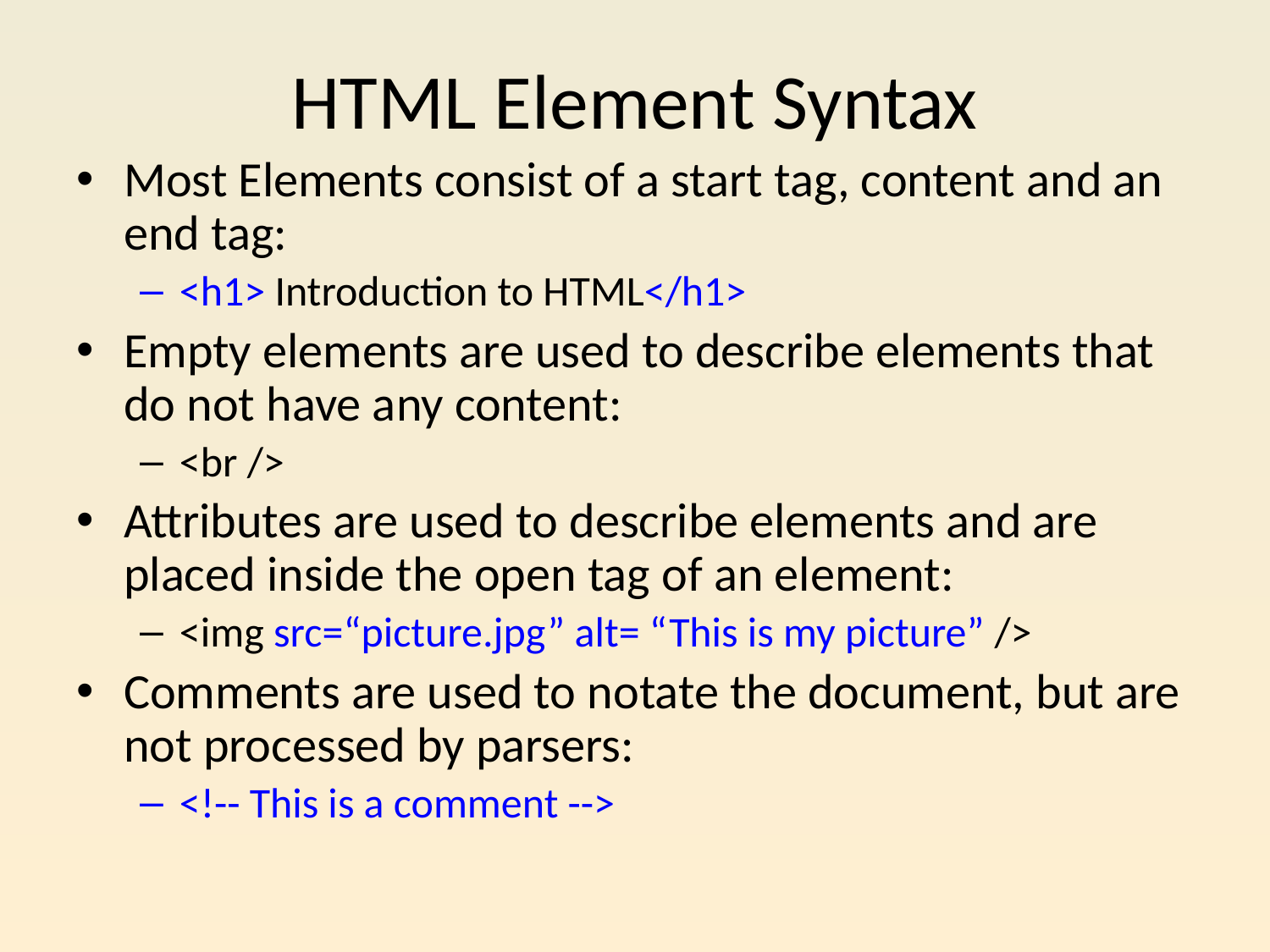

# HTML Element Syntax
Most Elements consist of a start tag, content and an end tag:
<h1> Introduction to HTML</h1>
Empty elements are used to describe elements that do not have any content:
<br />
Attributes are used to describe elements and are placed inside the open tag of an element:
<img src=“picture.jpg” alt= “This is my picture” />
Comments are used to notate the document, but are not processed by parsers:
<!-- This is a comment -->